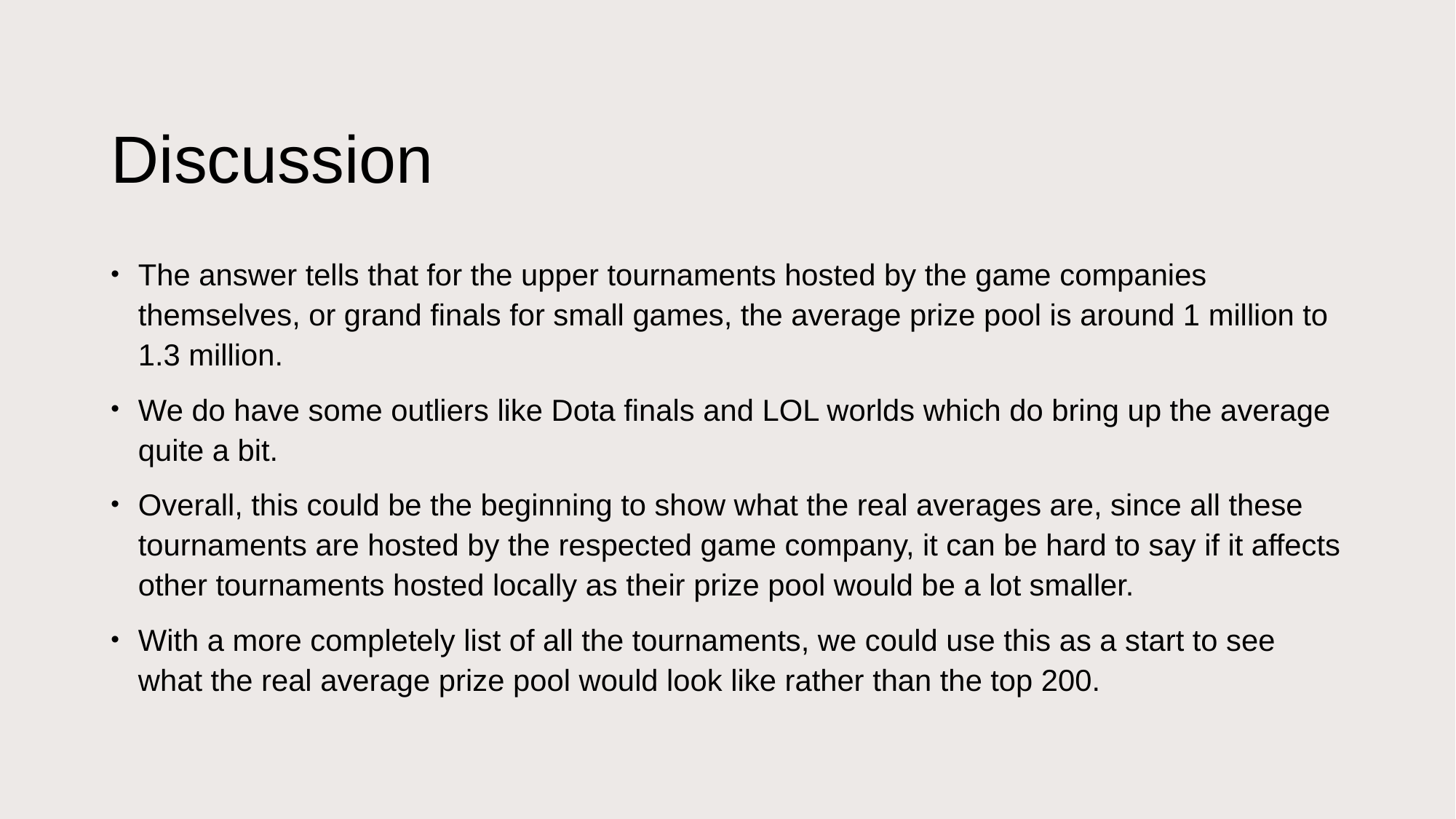

# Discussion
The answer tells that for the upper tournaments hosted by the game companies themselves, or grand finals for small games, the average prize pool is around 1 million to 1.3 million.
We do have some outliers like Dota finals and LOL worlds which do bring up the average quite a bit.
Overall, this could be the beginning to show what the real averages are, since all these tournaments are hosted by the respected game company, it can be hard to say if it affects other tournaments hosted locally as their prize pool would be a lot smaller.
With a more completely list of all the tournaments, we could use this as a start to see what the real average prize pool would look like rather than the top 200.